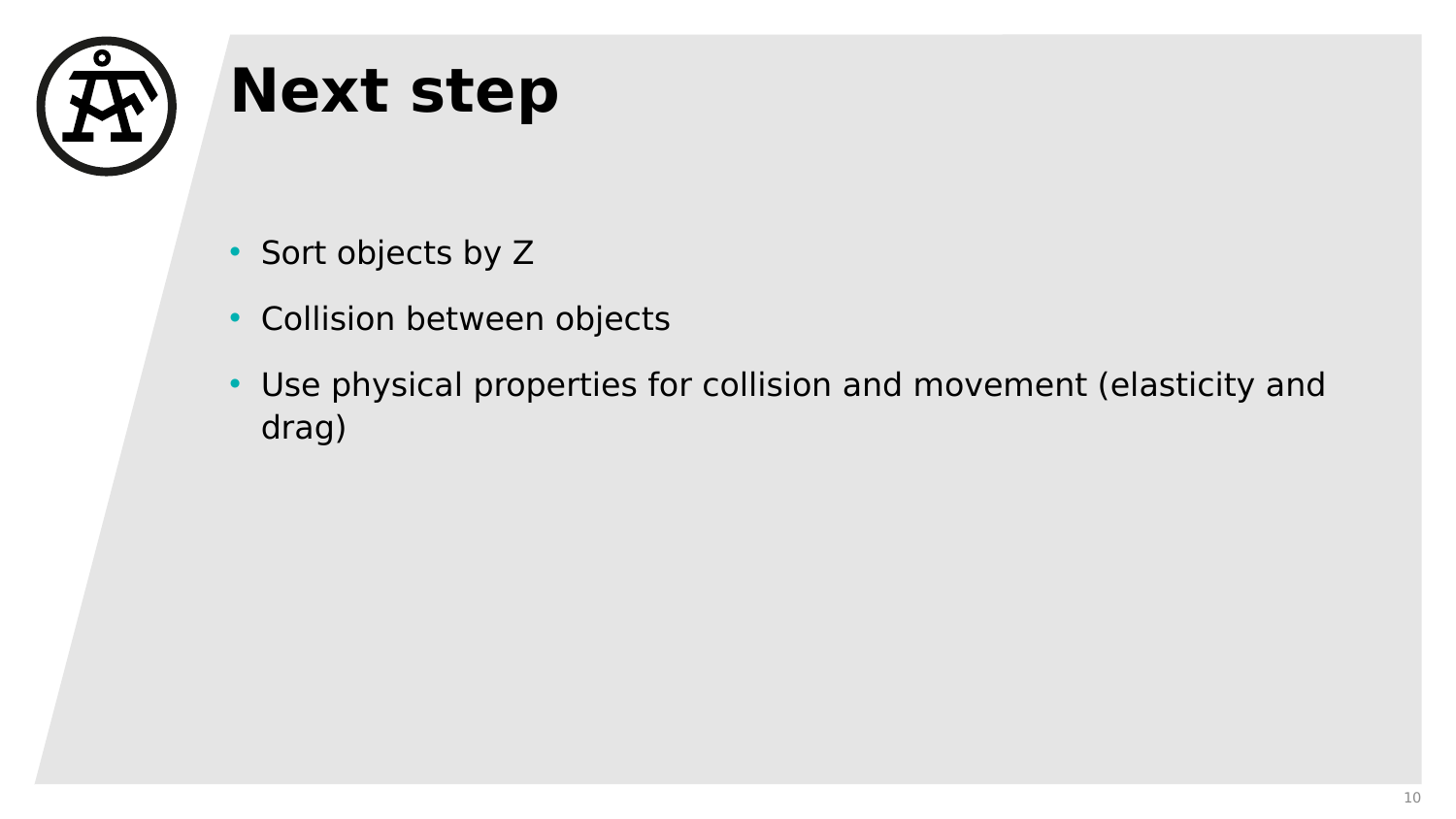

# Next step

Sort objects by Z
Collision between objects
Use physical properties for collision and movement (elasticity and drag)

10